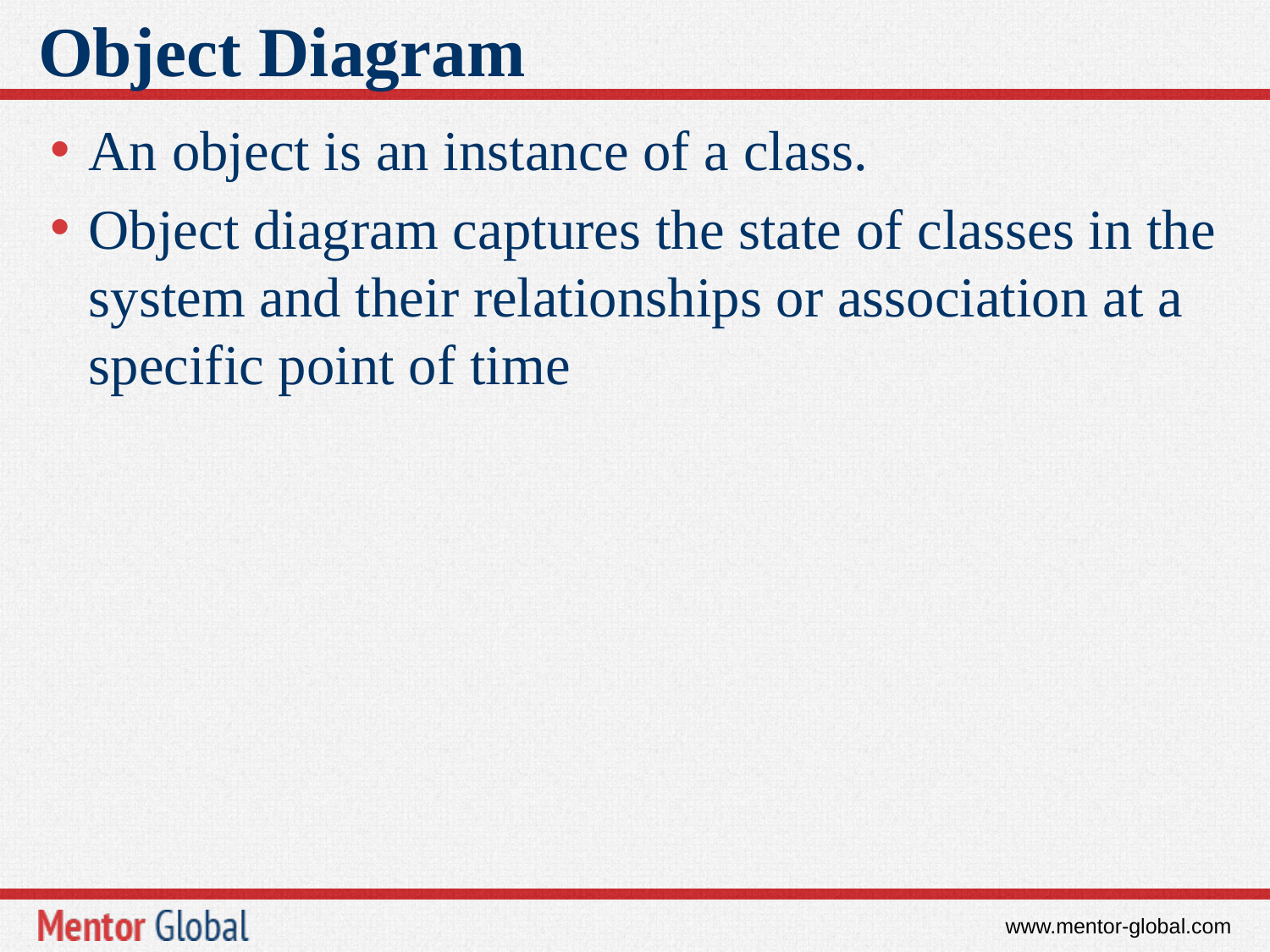

# Object Diagram
An object is an instance of a class.
Object diagram captures the state of classes in the system and their relationships or association at a specific point of time